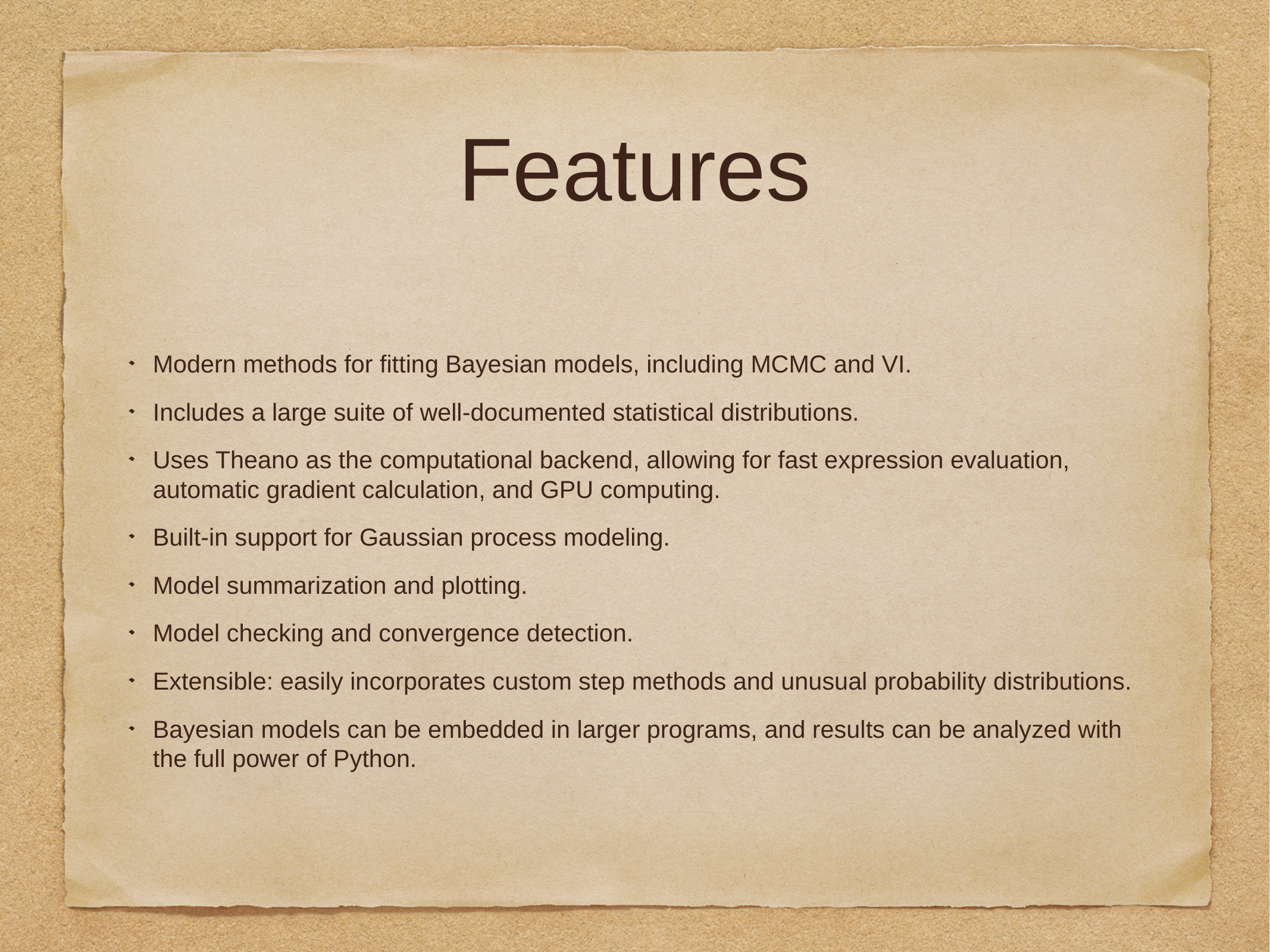

# Features
Modern methods for fitting Bayesian models, including MCMC and VI.
Includes a large suite of well-documented statistical distributions.
Uses Theano as the computational backend, allowing for fast expression evaluation, automatic gradient calculation, and GPU computing.
Built-in support for Gaussian process modeling.
Model summarization and plotting.
Model checking and convergence detection.
Extensible: easily incorporates custom step methods and unusual probability distributions.
Bayesian models can be embedded in larger programs, and results can be analyzed with the full power of Python.